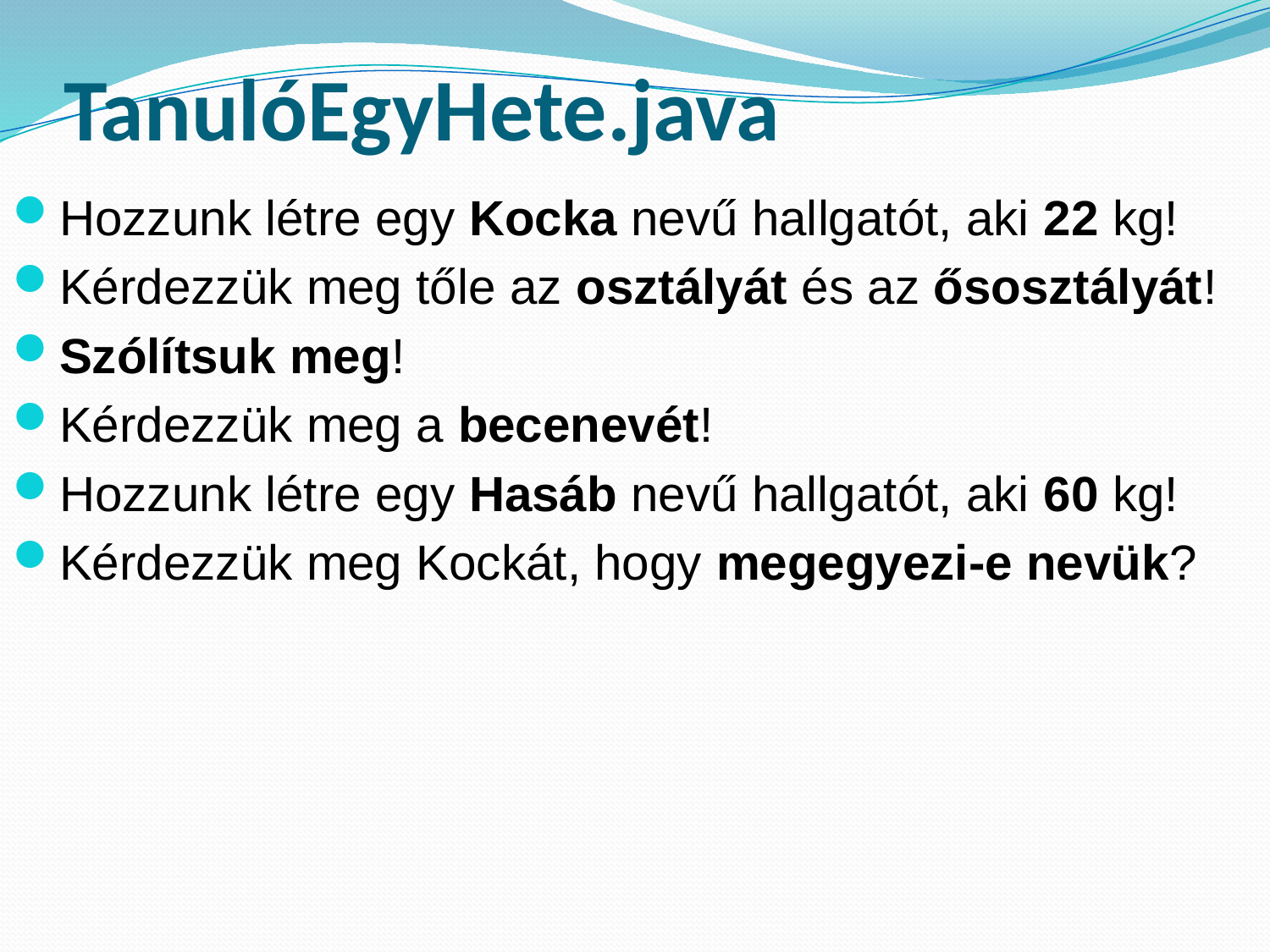

# TanulóEgyHete.java
Hozzunk létre egy Kocka nevű hallgatót, aki 22 kg!
Kérdezzük meg tőle az osztályát és az ősosztályát!
Szólítsuk meg!
Kérdezzük meg a becenevét!
Hozzunk létre egy Hasáb nevű hallgatót, aki 60 kg!
Kérdezzük meg Kockát, hogy megegyezi-e nevük?